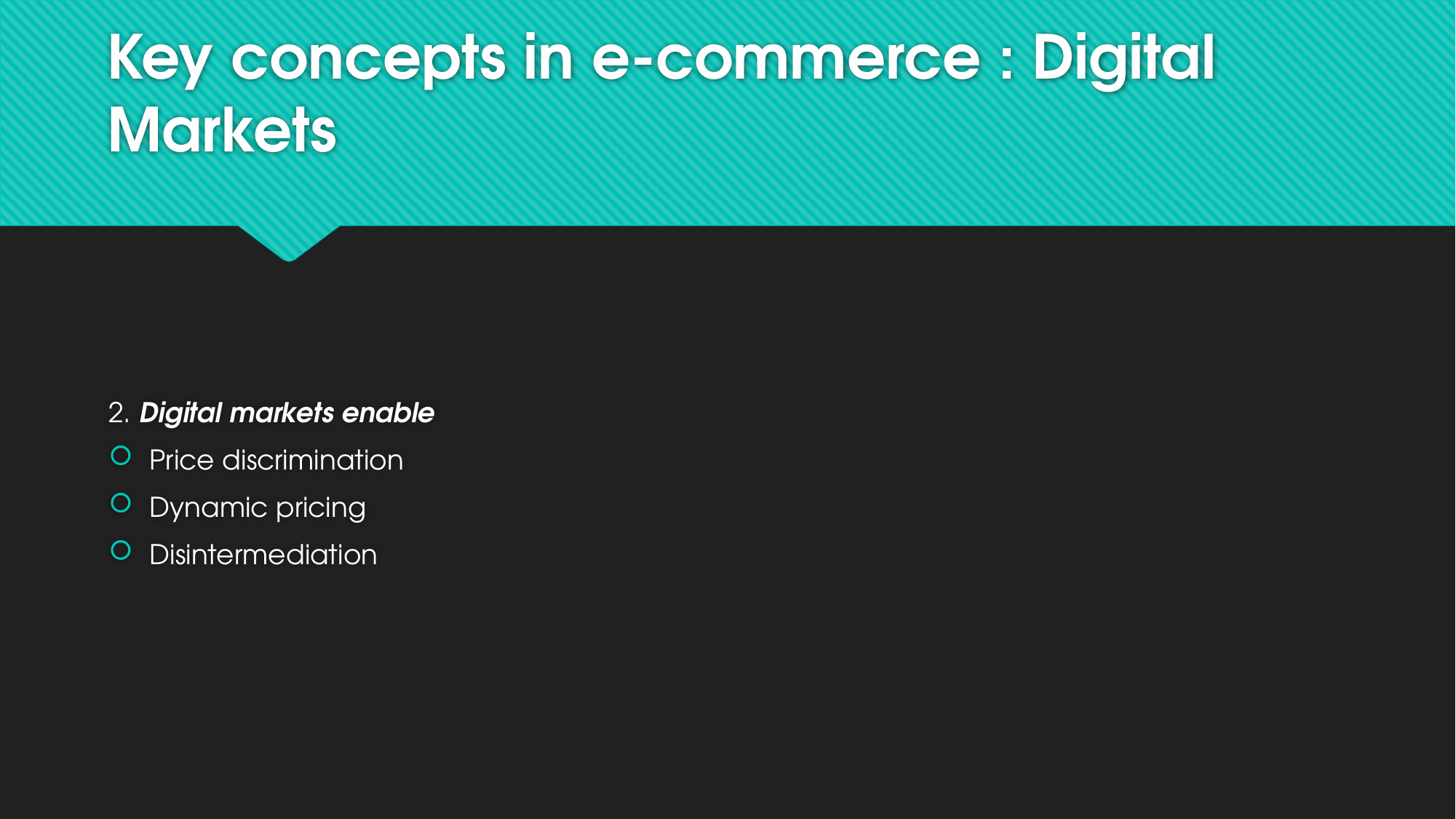

# Key concepts in e-commerce : Digital Markets
2. Digital markets enable
Price discrimination
Dynamic pricing
Disintermediation